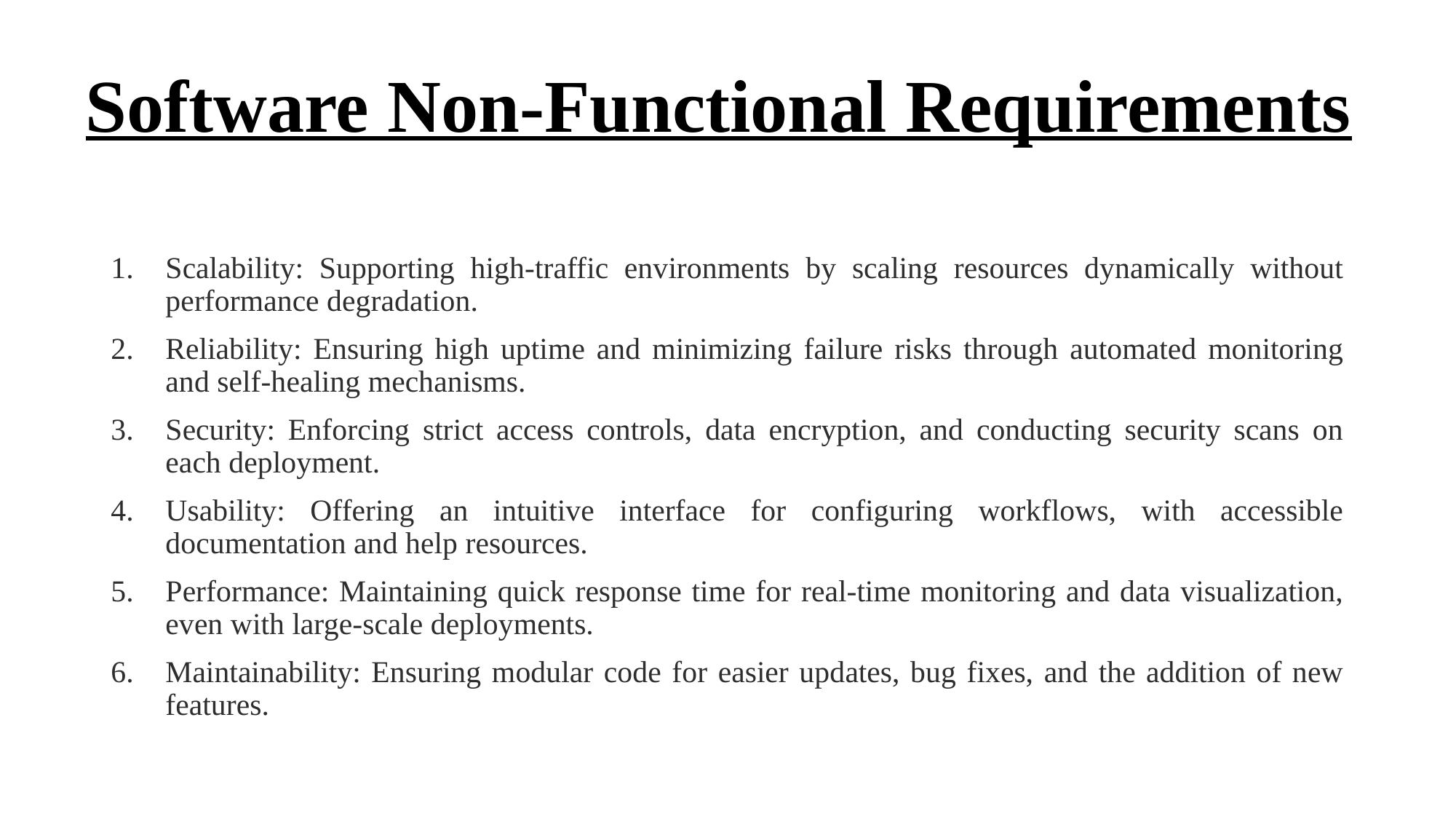

Software Non-Functional Requirements
Scalability: Supporting high-traffic environments by scaling resources dynamically without performance degradation.
Reliability: Ensuring high uptime and minimizing failure risks through automated monitoring and self-healing mechanisms.
Security: Enforcing strict access controls, data encryption, and conducting security scans on each deployment.
Usability: Offering an intuitive interface for configuring workflows, with accessible documentation and help resources.
Performance: Maintaining quick response time for real-time monitoring and data visualization, even with large-scale deployments.
Maintainability: Ensuring modular code for easier updates, bug fixes, and the addition of new features.